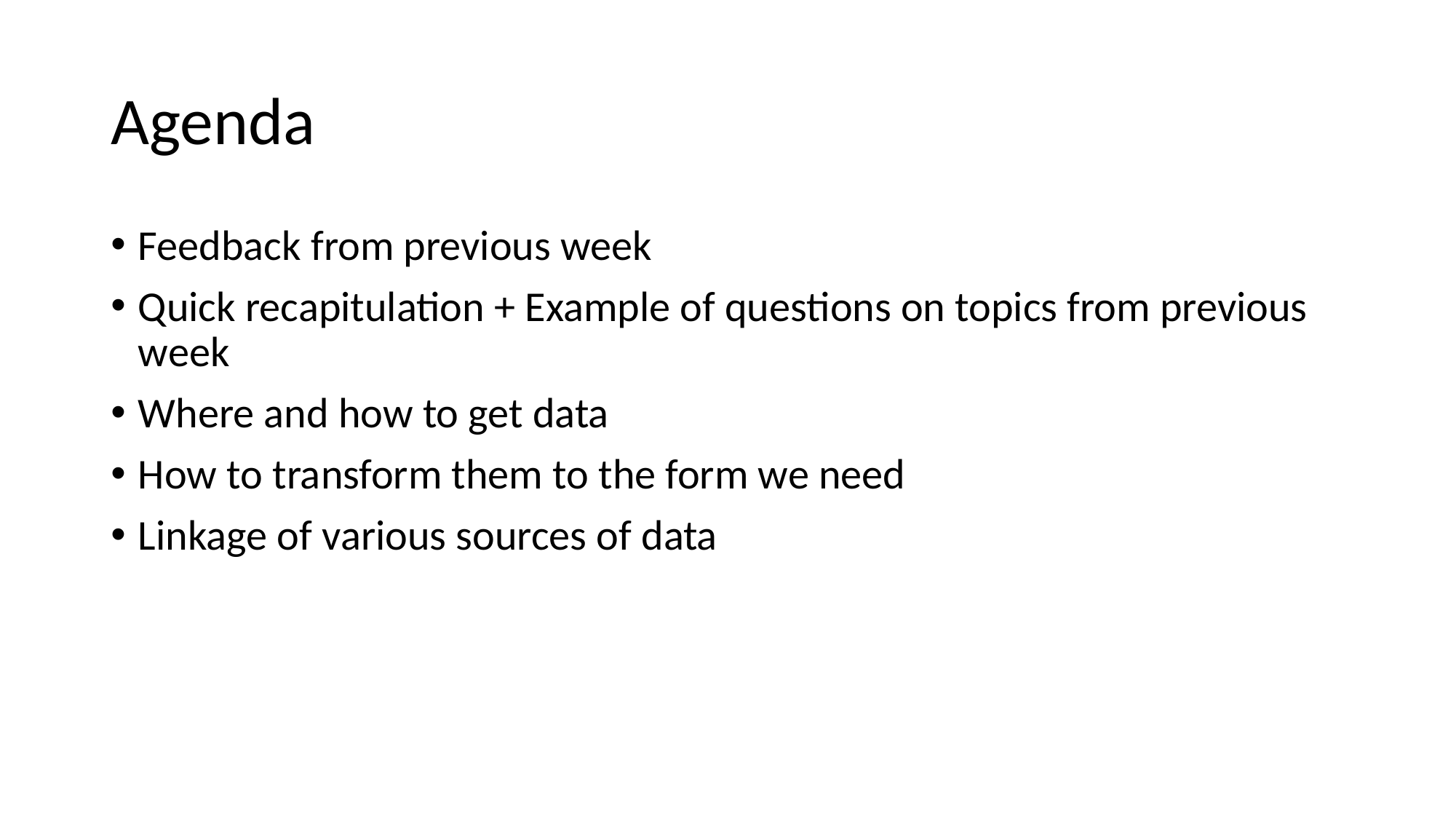

# Agenda
Feedback from previous week
Quick recapitulation + Example of questions on topics from previous week
Where and how to get data
How to transform them to the form we need
Linkage of various sources of data